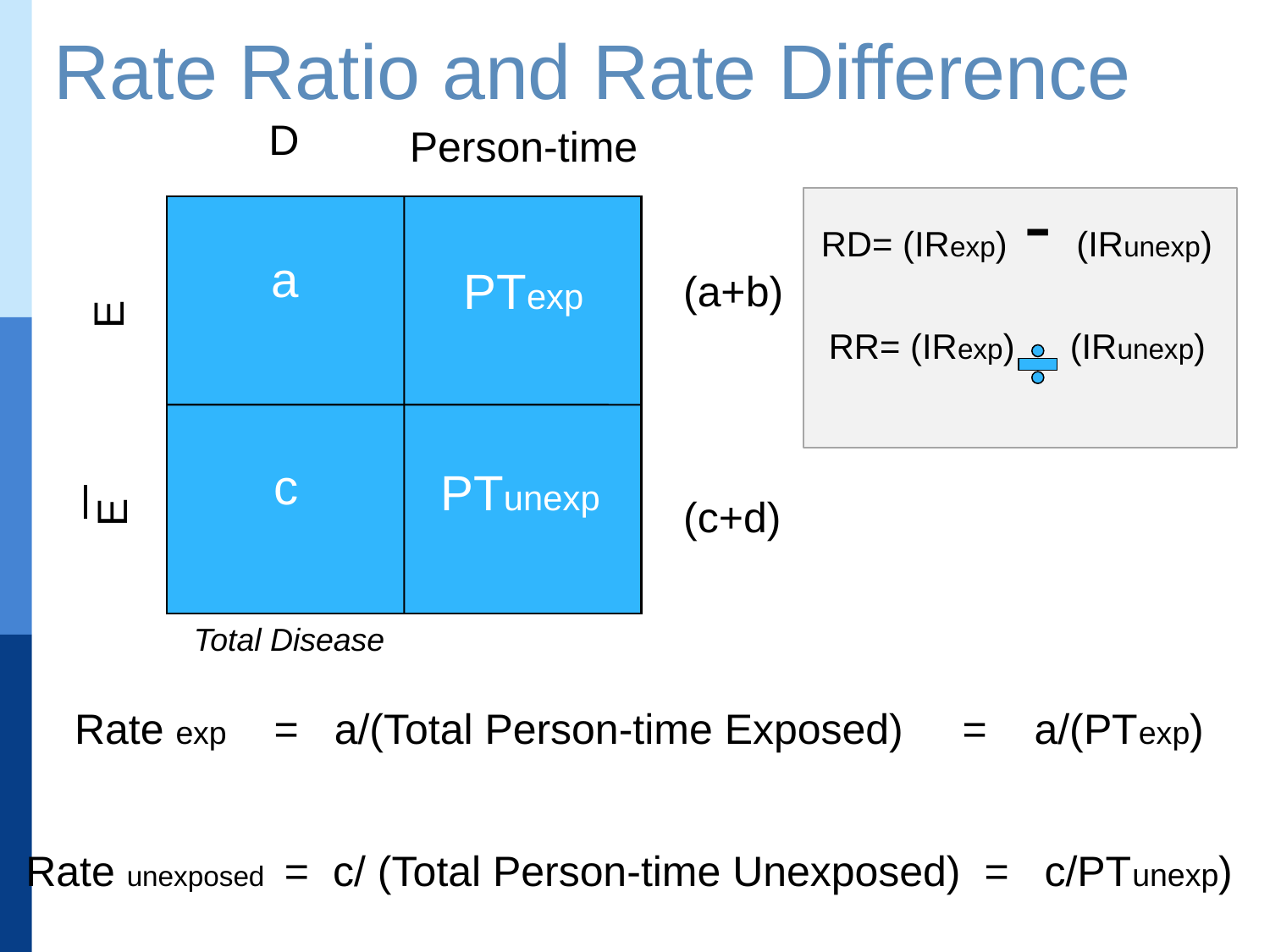

Rate Ratio and Rate Difference
D
Person-time
-

RD= (IRexp)
(IRunexp)
a
PTexp
(a+b)
E
RR= (IRexp)
(IRunexp)

c
PTunexp
E
(c+d)
Total Disease
Rate exp    =   a/(Total Person-time Exposed)     =    a/(PTexp)
Rate unexposed  =  c/ (Total Person-time Unexposed)  =   c/PTunexp)